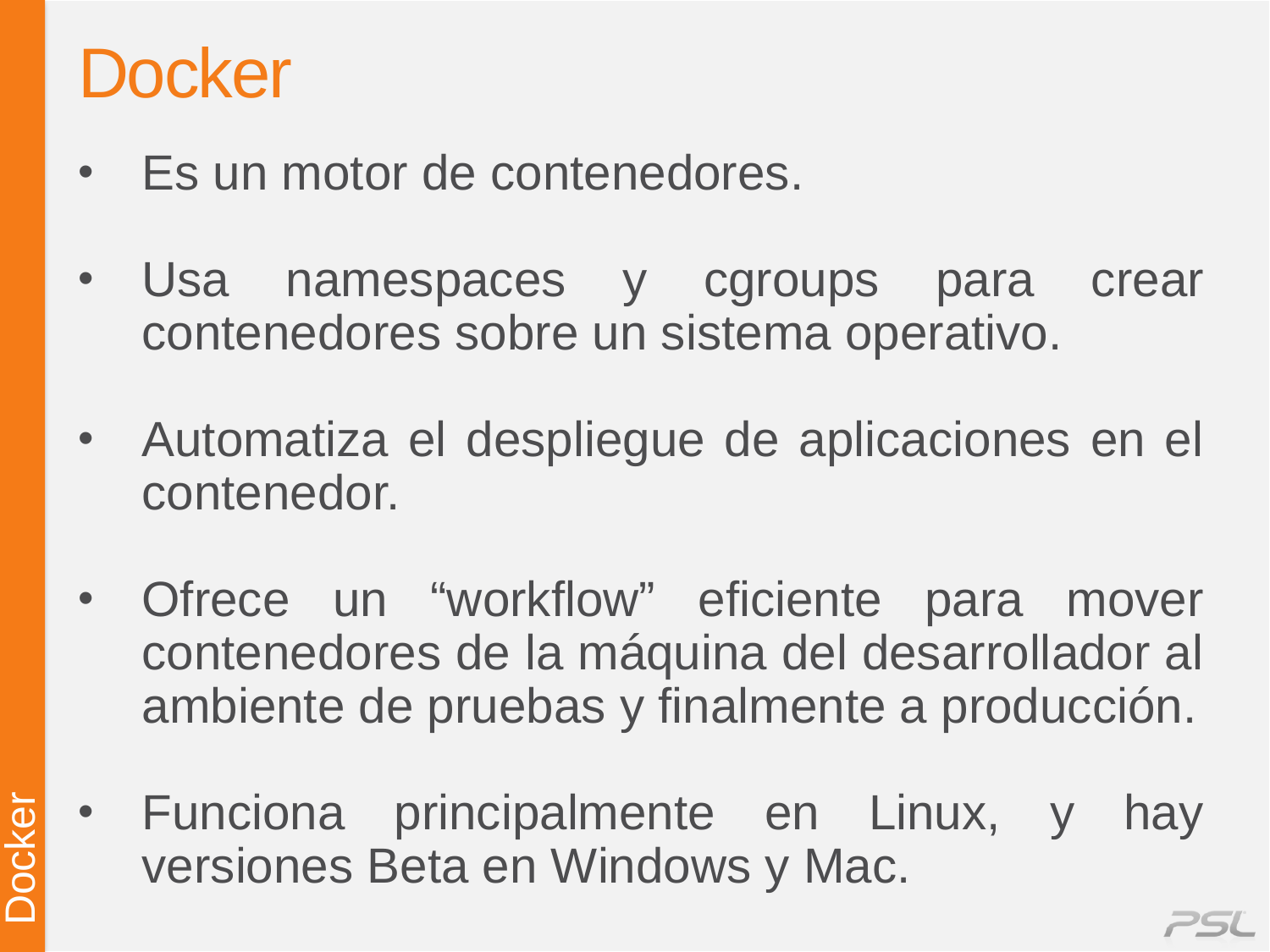

# Docker

Es un motor de contenedores.

Usa namespaces y cgroups para crear contenedores sobre un sistema operativo.

Automatiza el despliegue de aplicaciones en el contenedor.

Ofrece un “workflow” eficiente para mover contenedores de la máquina del desarrollador al ambiente de pruebas y finalmente a producción.

Funciona principalmente en Linux, y hay versiones Beta en Windows y Mac.

Docker